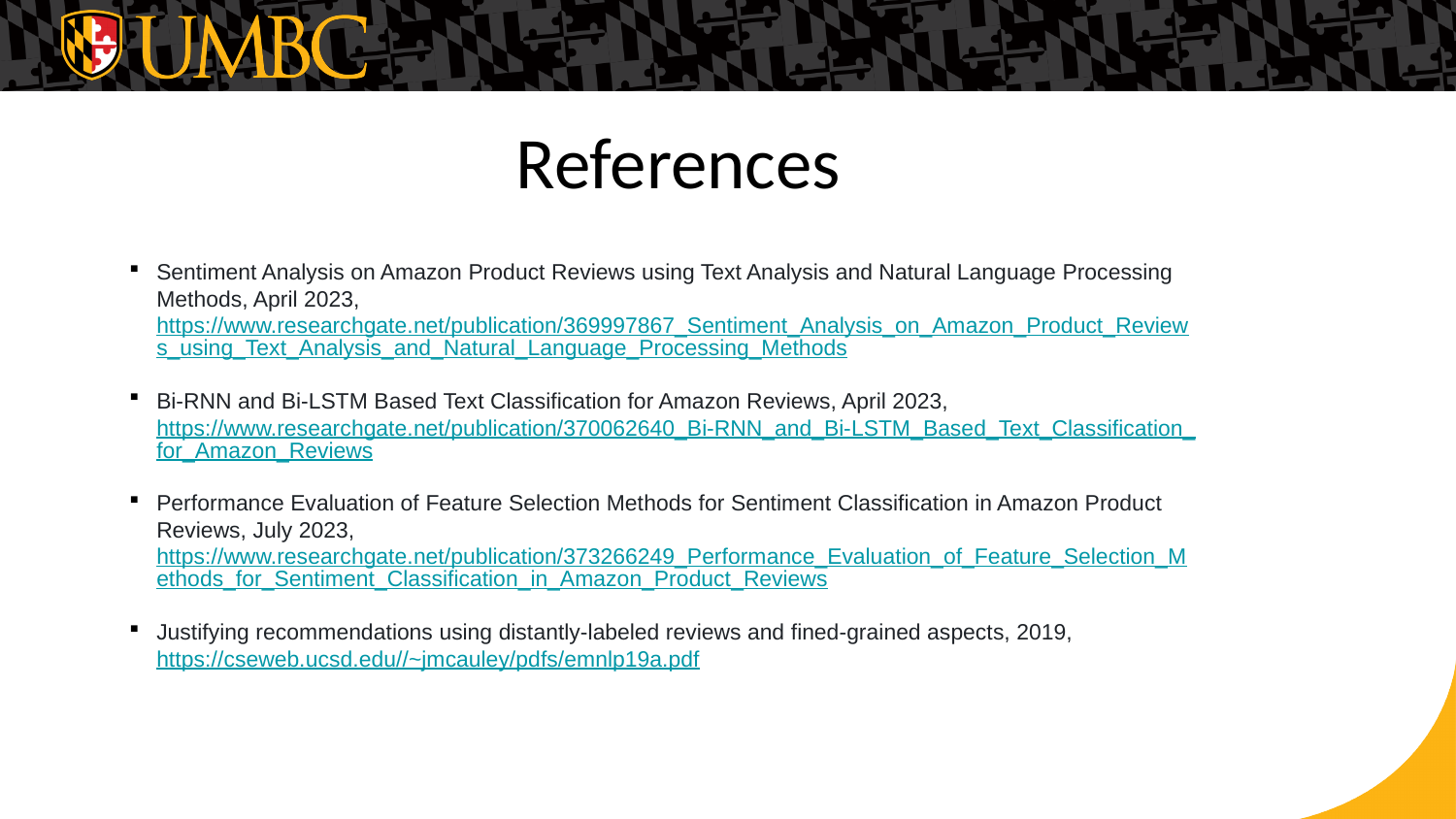

# References
Sentiment Analysis on Amazon Product Reviews using Text Analysis and Natural Language Processing Methods, April 2023, https://www.researchgate.net/publication/369997867_Sentiment_Analysis_on_Amazon_Product_Reviews_using_Text_Analysis_and_Natural_Language_Processing_Methods

Bi-RNN and Bi-LSTM Based Text Classification for Amazon Reviews, April 2023, https://www.researchgate.net/publication/370062640_Bi-RNN_and_Bi-LSTM_Based_Text_Classification_for_Amazon_Reviews

Performance Evaluation of Feature Selection Methods for Sentiment Classification in Amazon Product Reviews, July 2023, https://www.researchgate.net/publication/373266249_Performance_Evaluation_of_Feature_Selection_Methods_for_Sentiment_Classification_in_Amazon_Product_Reviews

Justifying recommendations using distantly-labeled reviews and fined-grained aspects, 2019, https://cseweb.ucsd.edu//~jmcauley/pdfs/emnlp19a.pdf